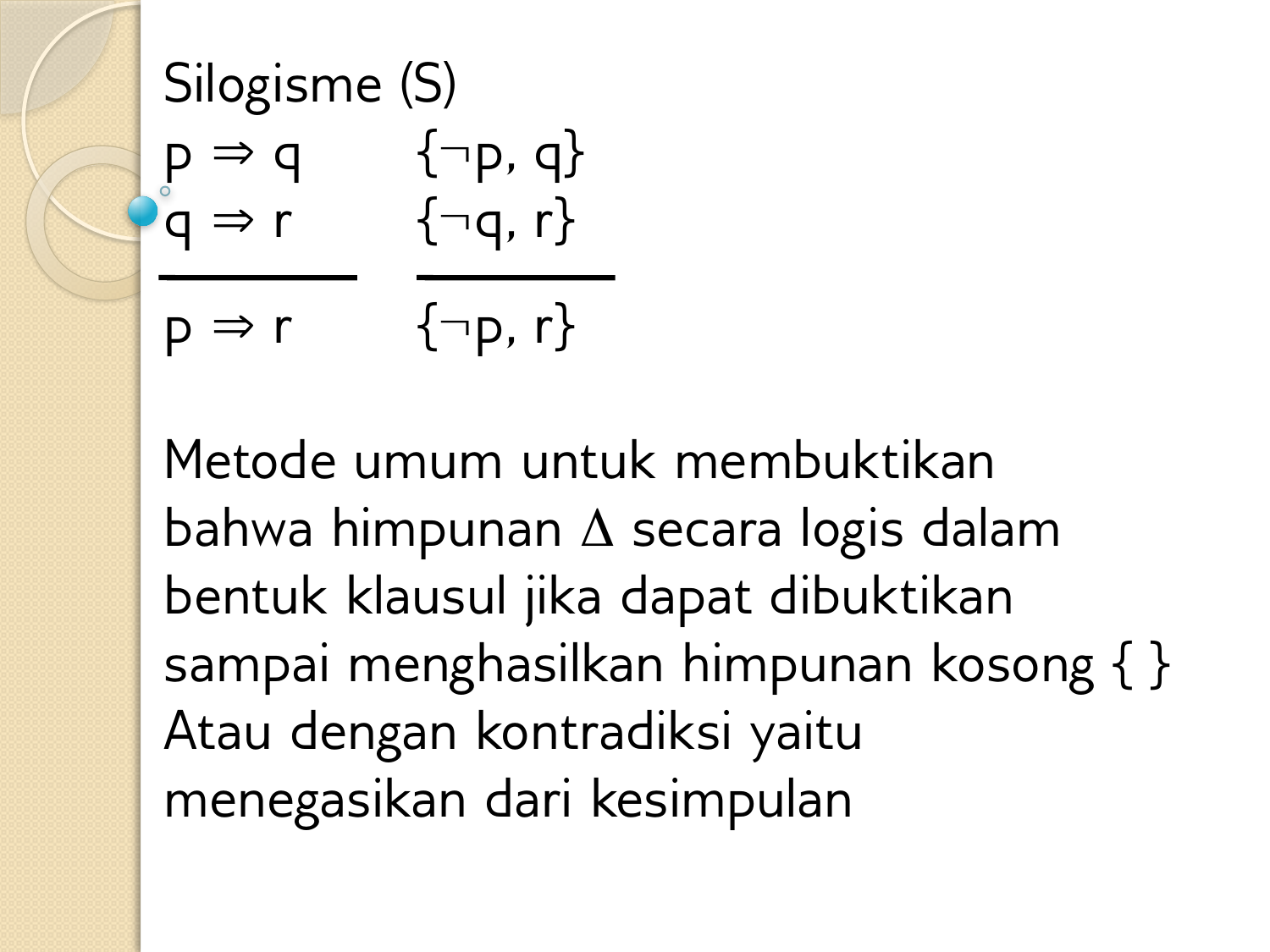

Silogisme (S)
p ⇒ q	{¬p, q}
q ⇒ r	{¬q, r}

p ⇒ r 	{¬p, r}

Metode umum untuk membuktikan  bahwa himpunan Δ secara logis dalam bentuk klausul jika dapat dibuktikan sampai menghasilkan himpunan kosong { }
Atau dengan kontradiksi yaitu menegasikan dari kesimpulan